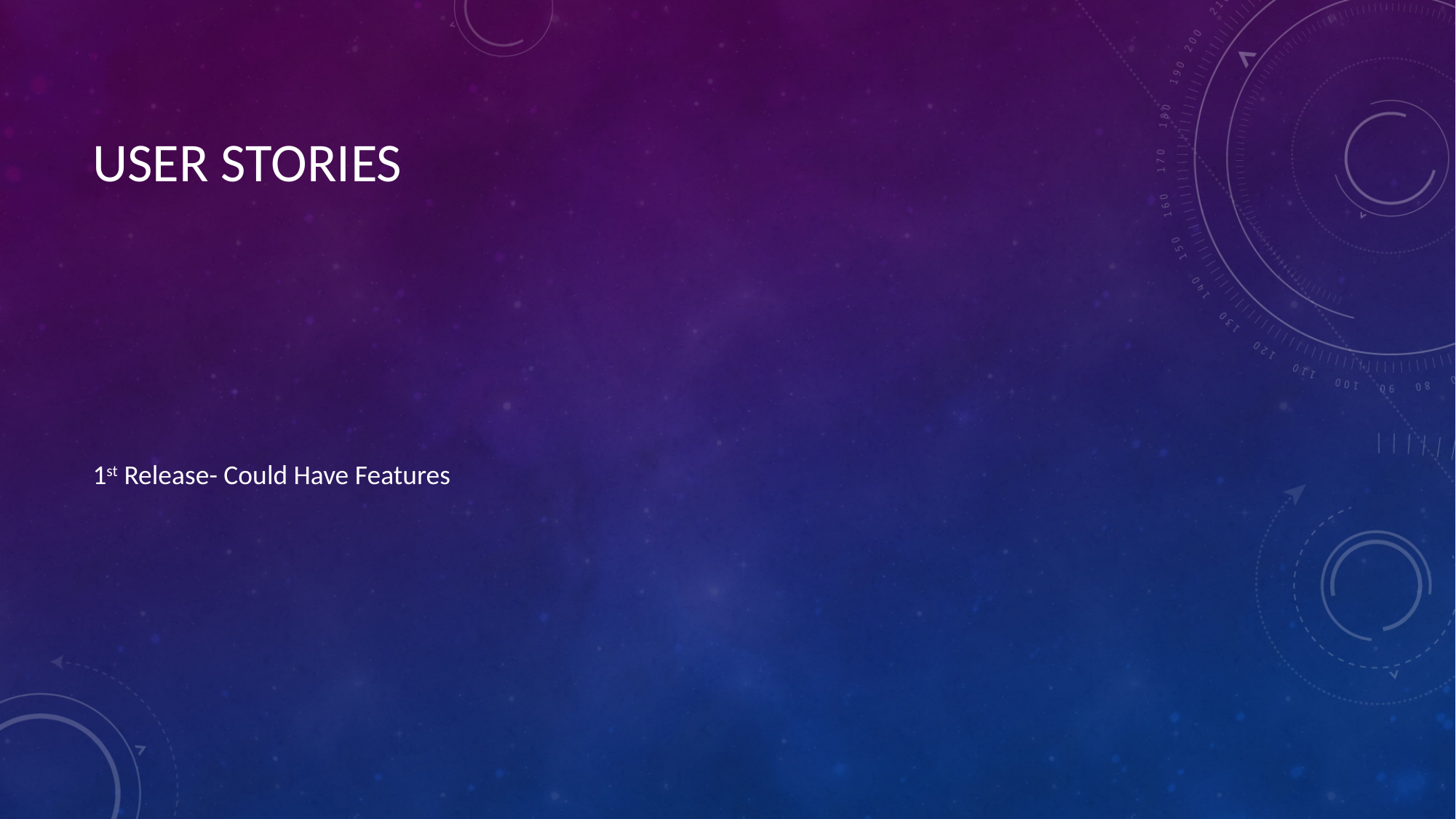

User Stories
1st Release- Could Have Features